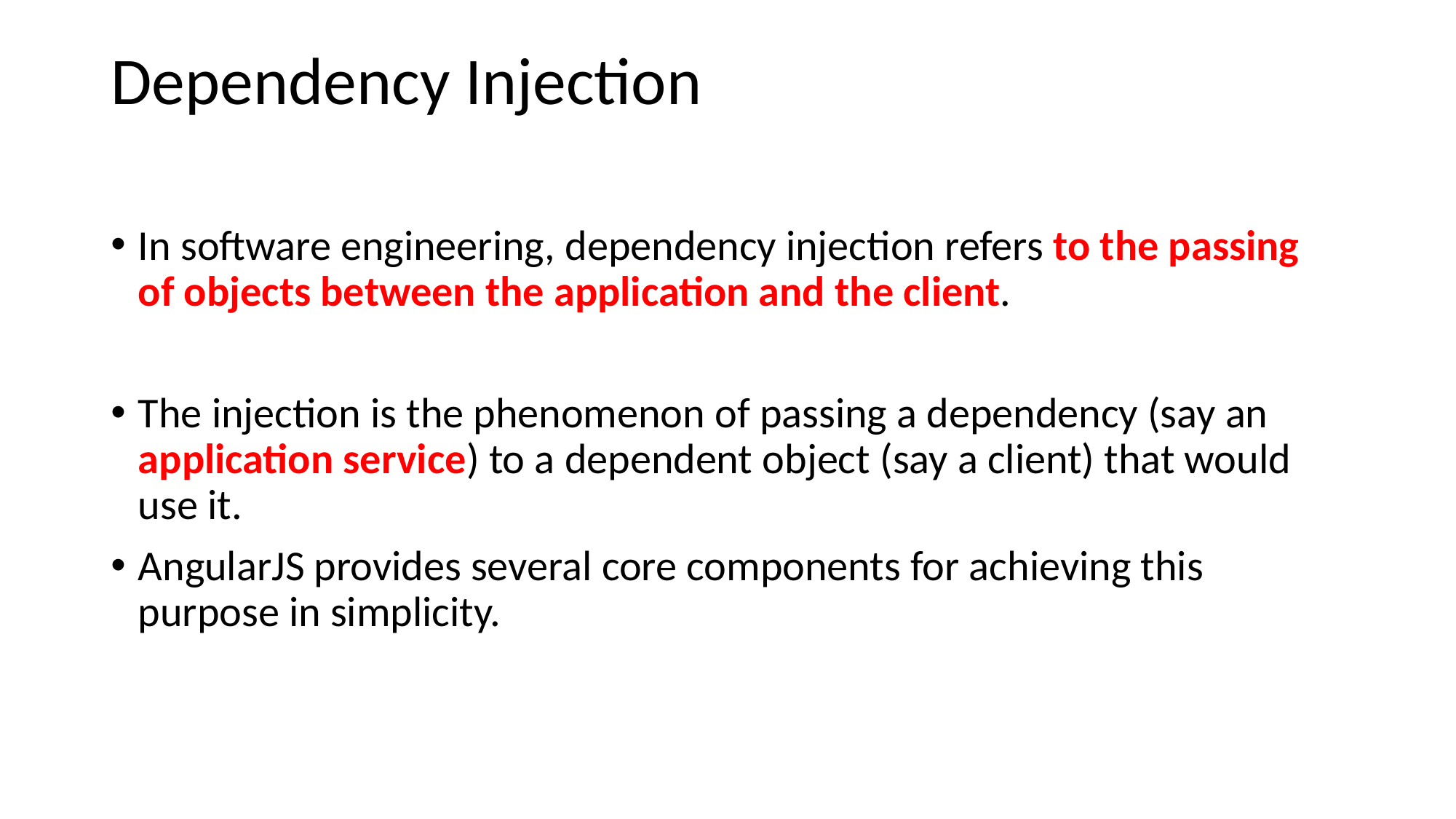

# Dependency Injection
In software engineering, dependency injection refers to the passing of objects between the application and the client.

The injection is the phenomenon of passing a dependency (say an application service) to a dependent object (say a client) that would use it.
AngularJS provides several core components for achieving this purpose in simplicity.